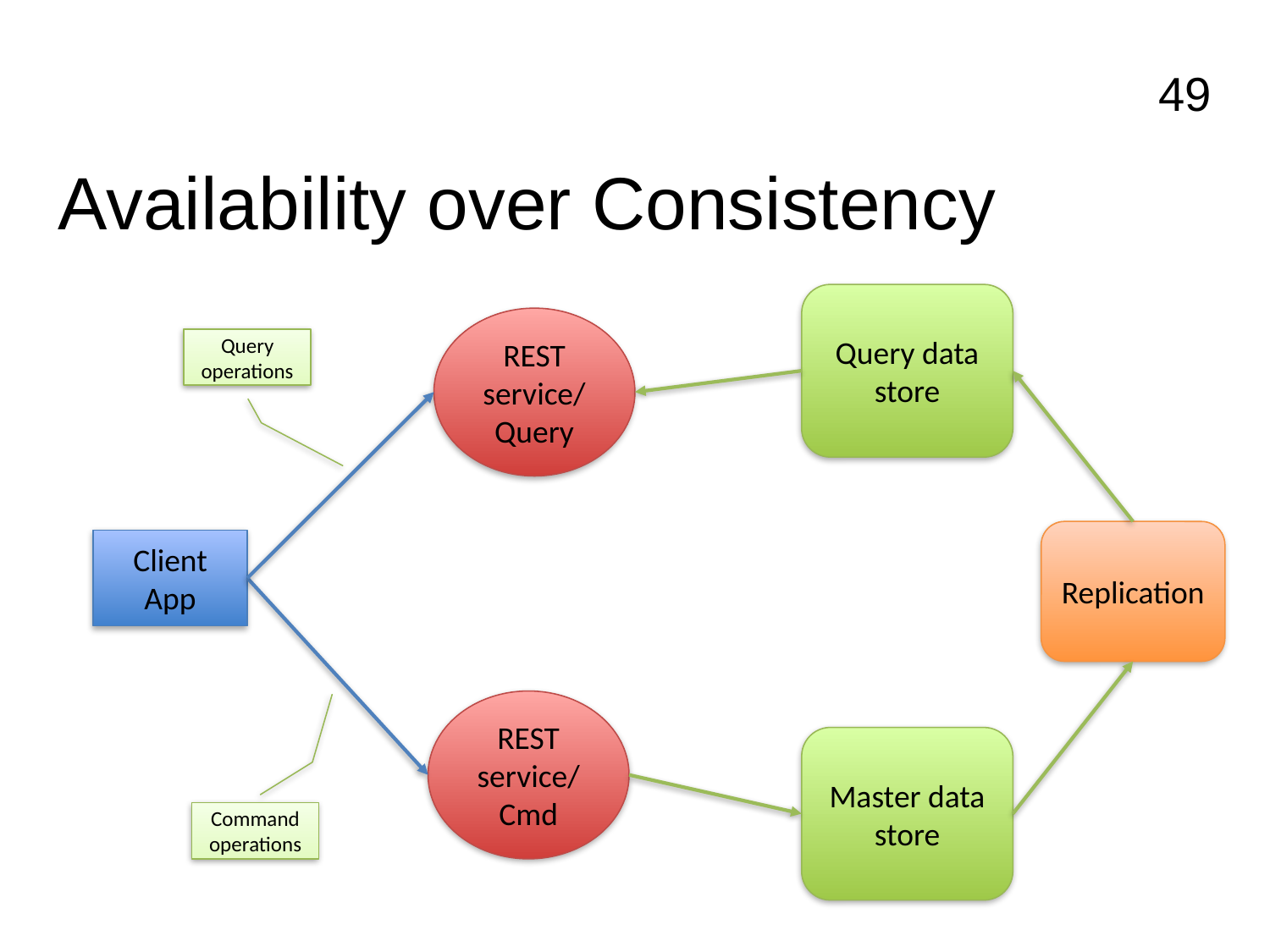

Availability over Consistency
Query data store
REST service/ Query
Query operations
Replication
Client App
REST service/ Cmd
Master data store
Command operations